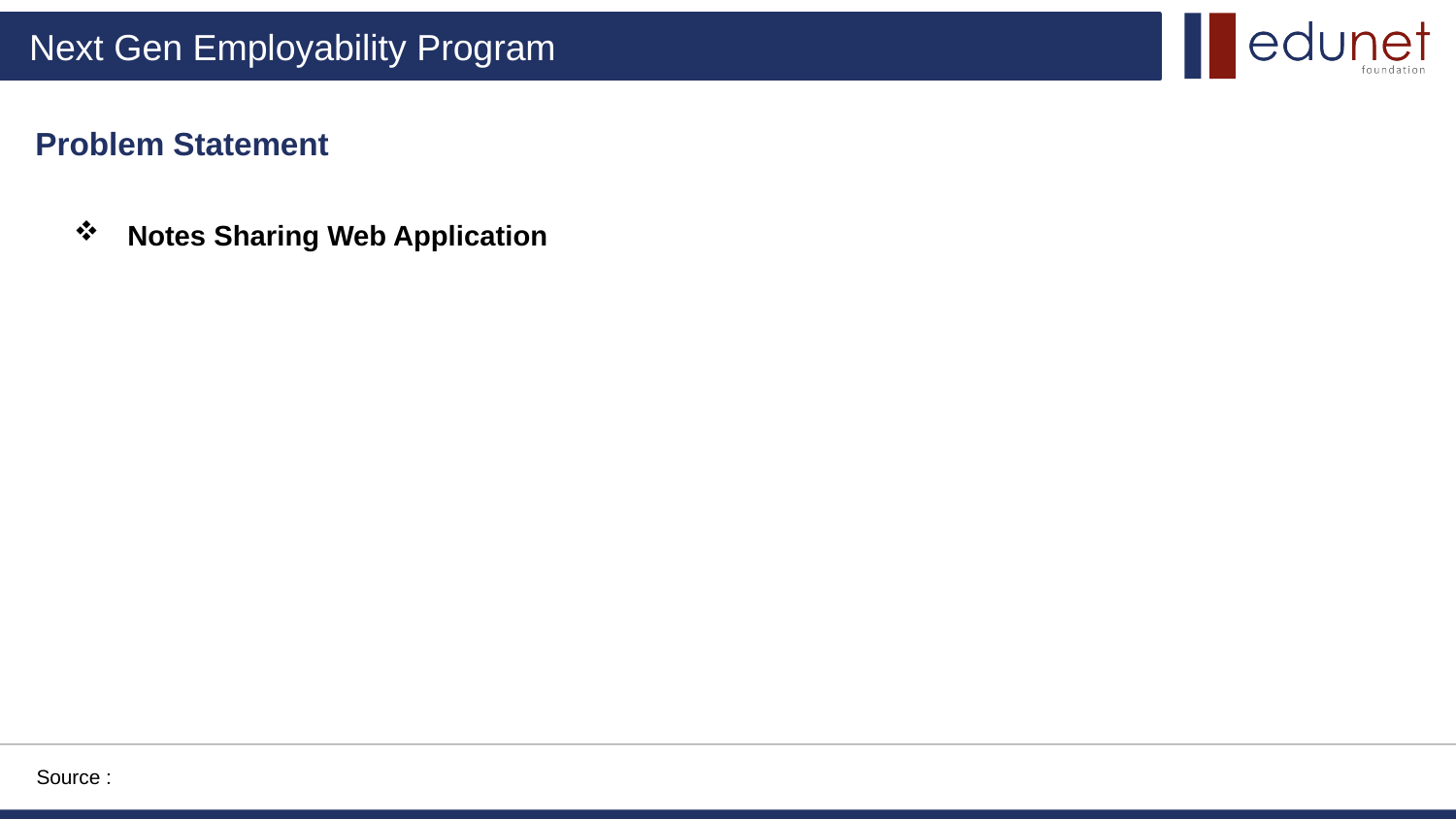

Problem Statement
 Notes Sharing Web Application

Source :